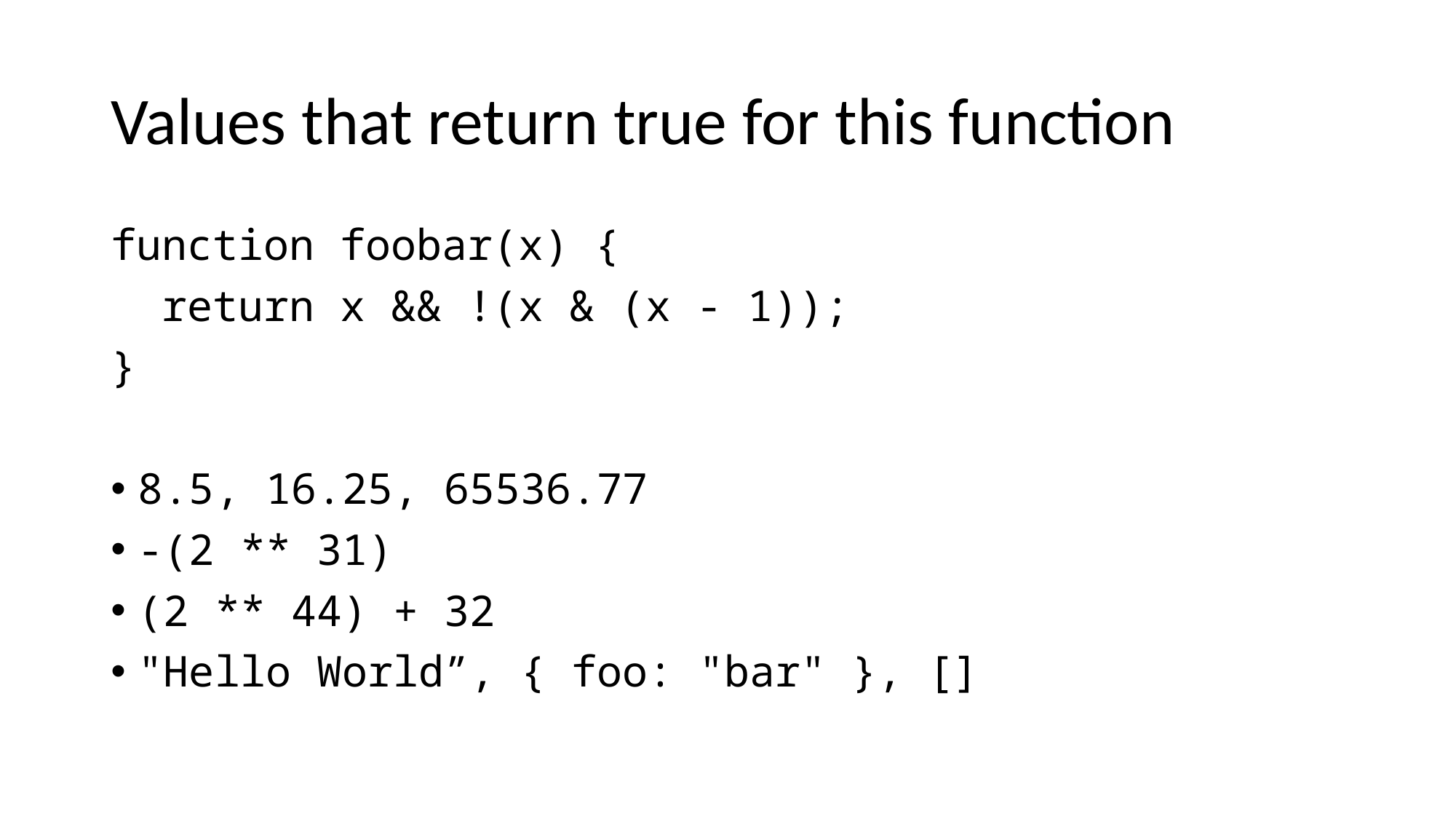

# Values that return true for this function
function foobar(x) {
  return x && !(x & (x - 1));
}

8.5, 16.25, 65536.77
-(2 ** 31)
(2 ** 44) + 32
"Hello World”, { foo: "bar" }, []